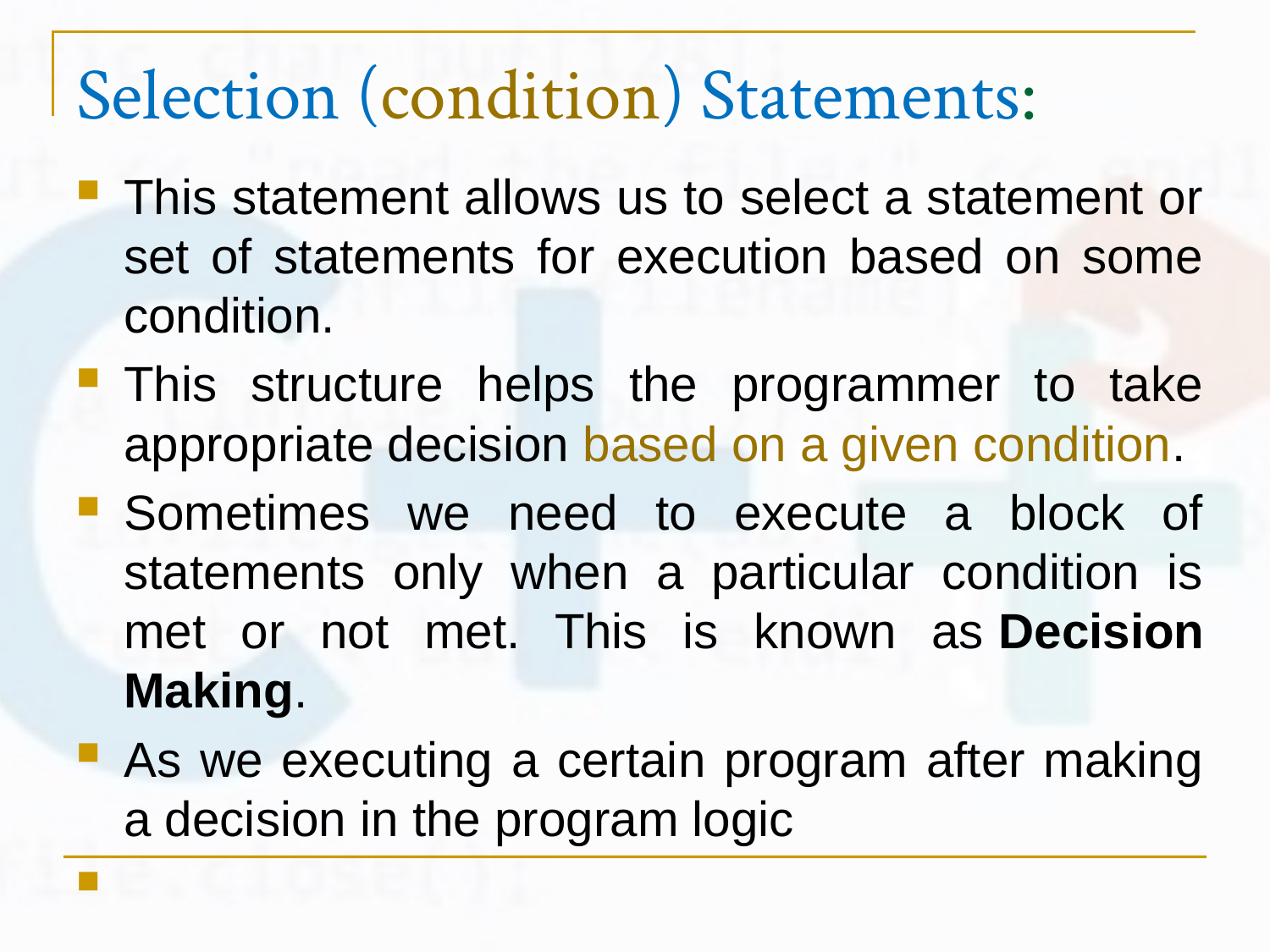

# Selection (condition) Statements:
This statement allows us to select a statement or set of statements for execution based on some condition.
This structure helps the programmer to take appropriate decision based on a given condition.
Sometimes we need to execute a block of statements only when a particular condition is met or not met. This is known as Decision Making.
As we executing a certain program after making a decision in the program logic